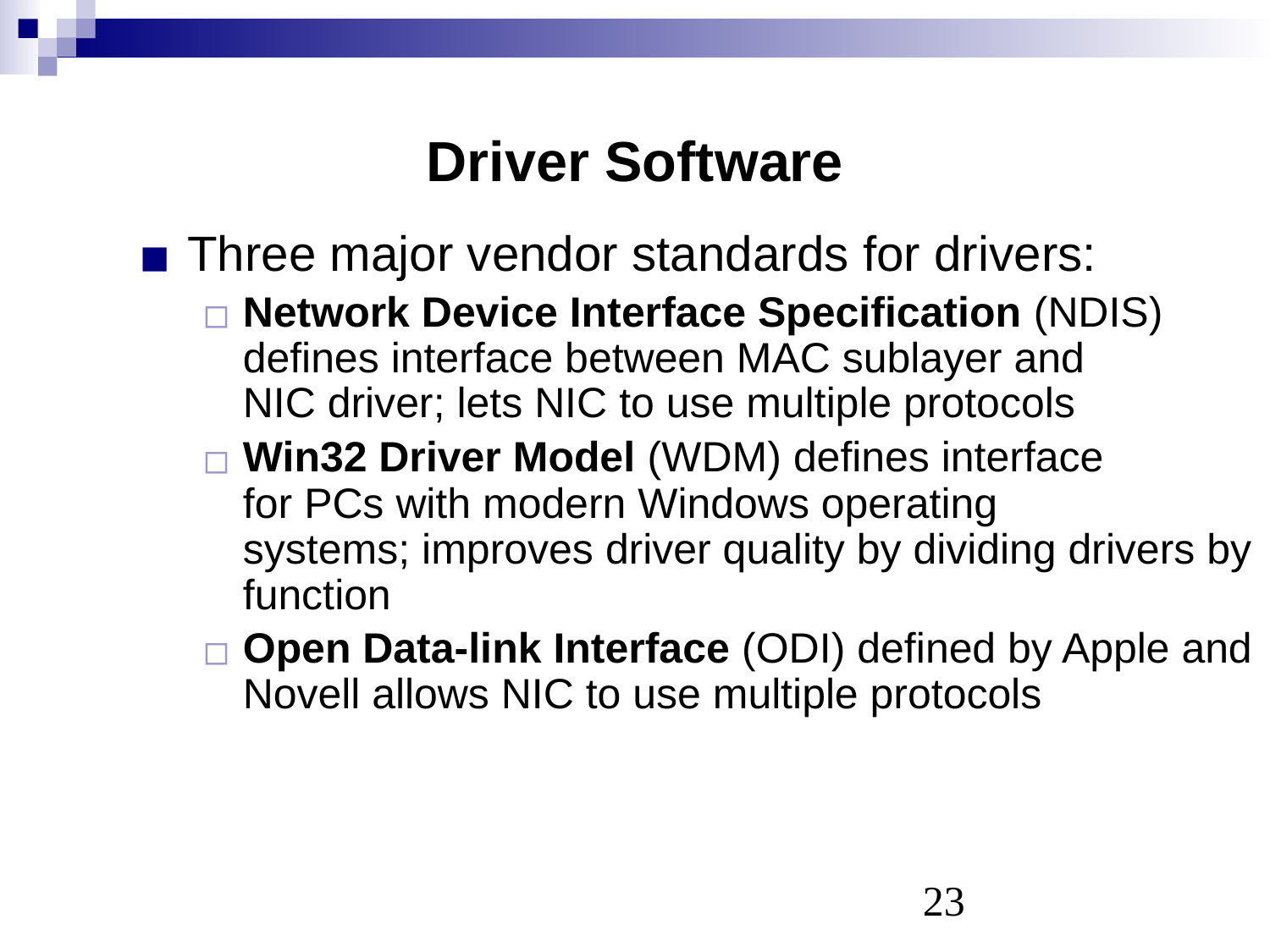

# Driver Software
Three major vendor standards for drivers:
Network Device Interface Specification (NDIS) defines interface between MAC sublayer and
NIC driver; lets NIC to use multiple protocols
Win32 Driver Model (WDM) defines interface
for PCs with modern Windows operating
systems; improves driver quality by dividing drivers by function
Open Data-link Interface (ODI) defined by Apple and Novell allows NIC to use multiple protocols
23